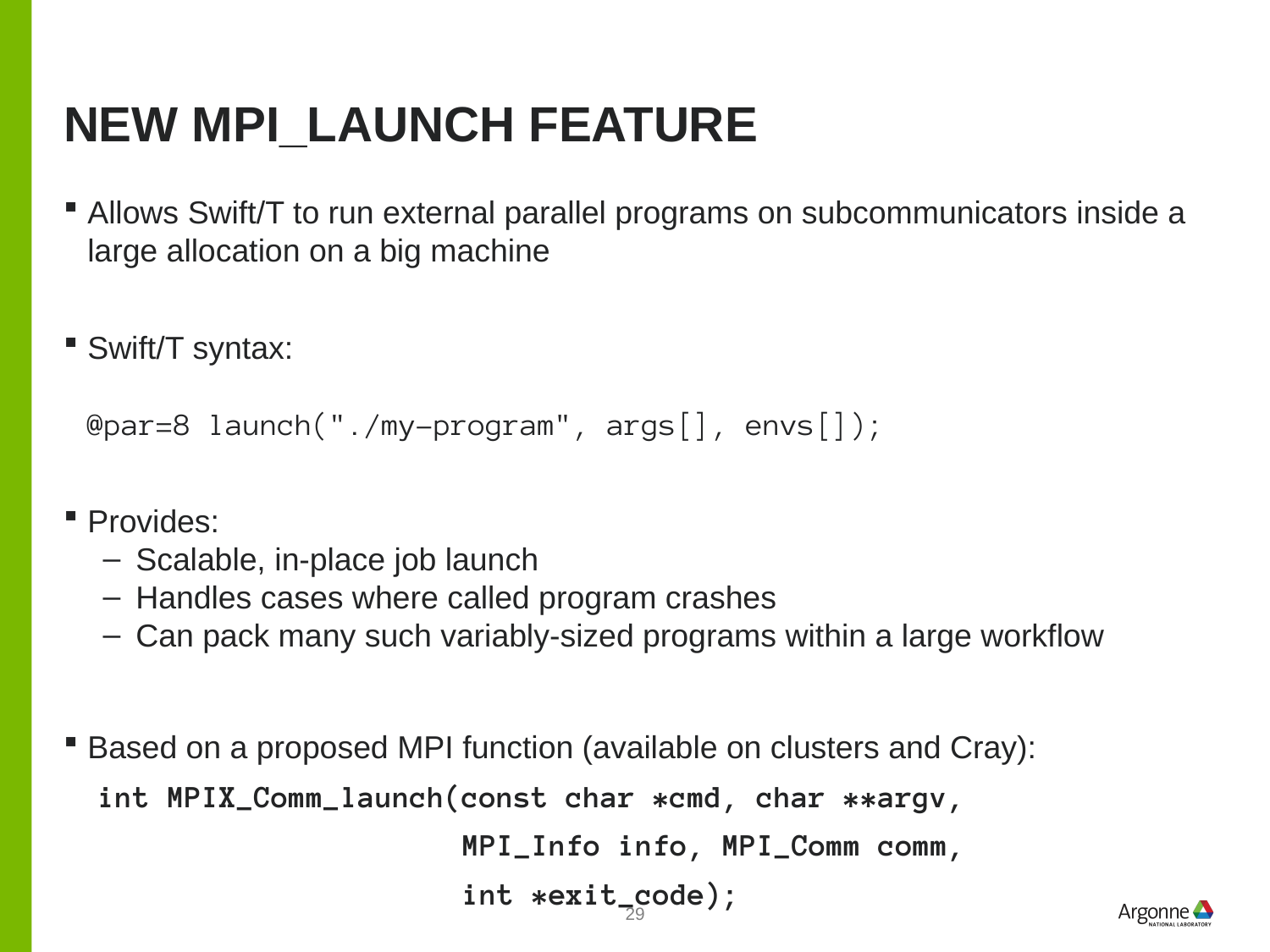

# New MPI_Launch feature

Allows Swift/T to run external parallel programs on subcommunicators inside a large allocation on a big machine

Swift/T syntax:
@par=8 launch("./my-program", args[], envs[]);

Provides:
Scalable, in-place job launch
Handles cases where called program crashes
Can pack many such variably-sized programs within a large workflow

Based on a proposed MPI function (available on clusters and Cray):
  int MPIX_Comm_launch(const char *cmd, char **argv,
                       MPI_Info info, MPI_Comm comm,
                       int *exit_code);

29